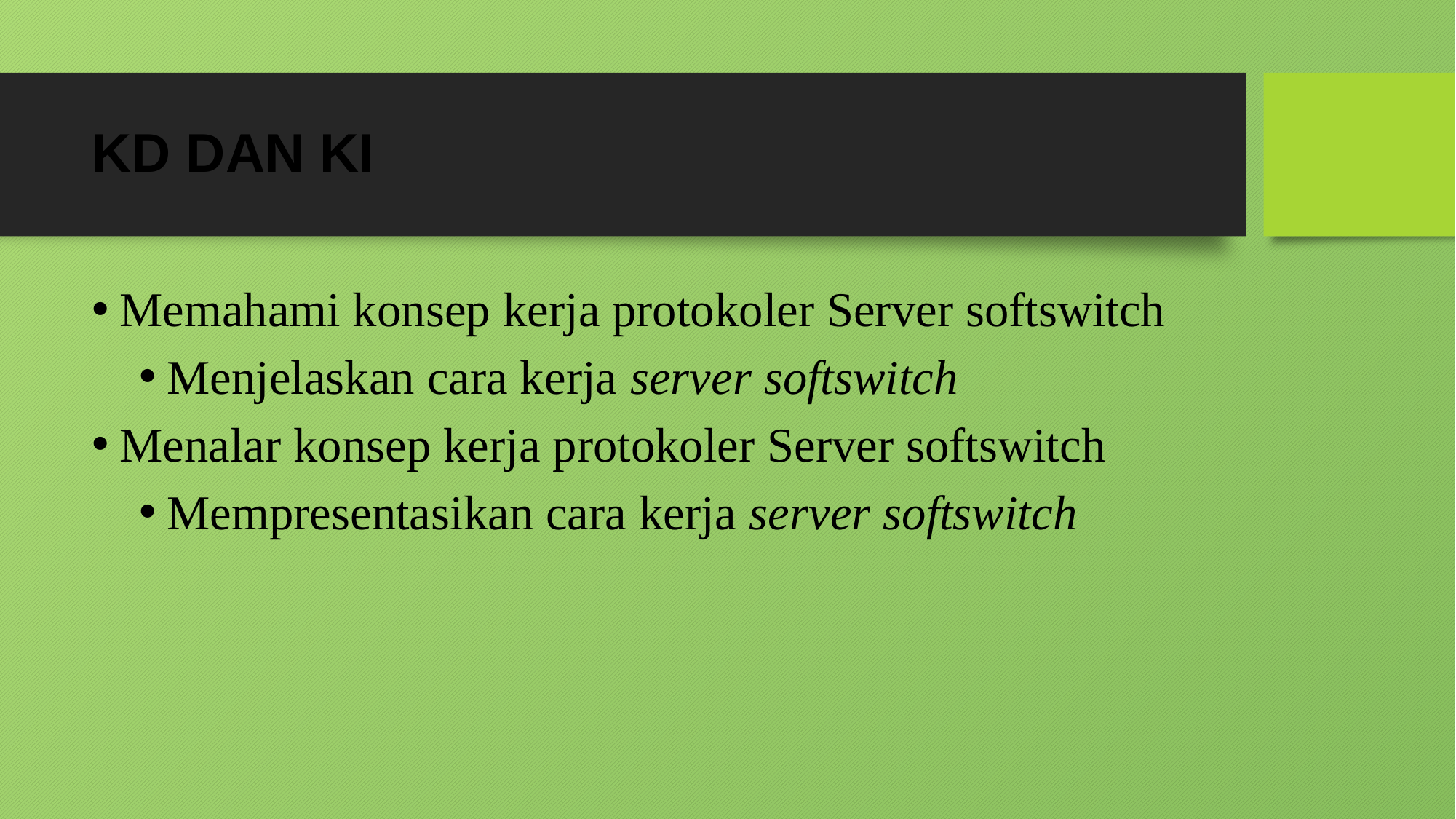

# KD DAN KI
Memahami konsep kerja protokoler Server softswitch
Menjelaskan cara kerja server softswitch
Menalar konsep kerja protokoler Server softswitch
Mempresentasikan cara kerja server softswitch